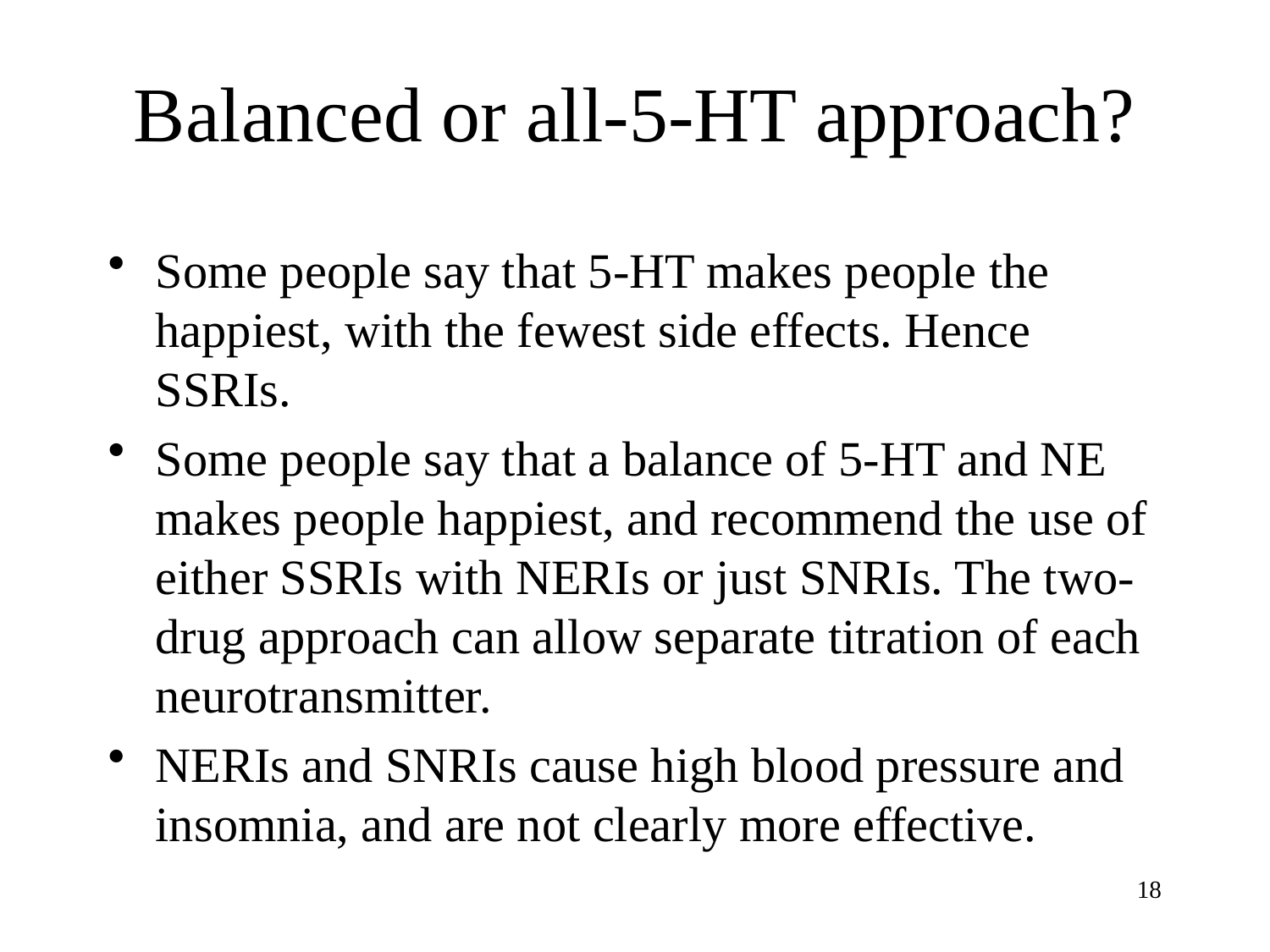

# Balanced or all-5-HT approach?
Some people say that 5-HT makes people the happiest, with the fewest side effects. Hence SSRIs.
Some people say that a balance of 5-HT and NE makes people happiest, and recommend the use of either SSRIs with NERIs or just SNRIs. The two-drug approach can allow separate titration of each neurotransmitter.
NERIs and SNRIs cause high blood pressure and insomnia, and are not clearly more effective.
18